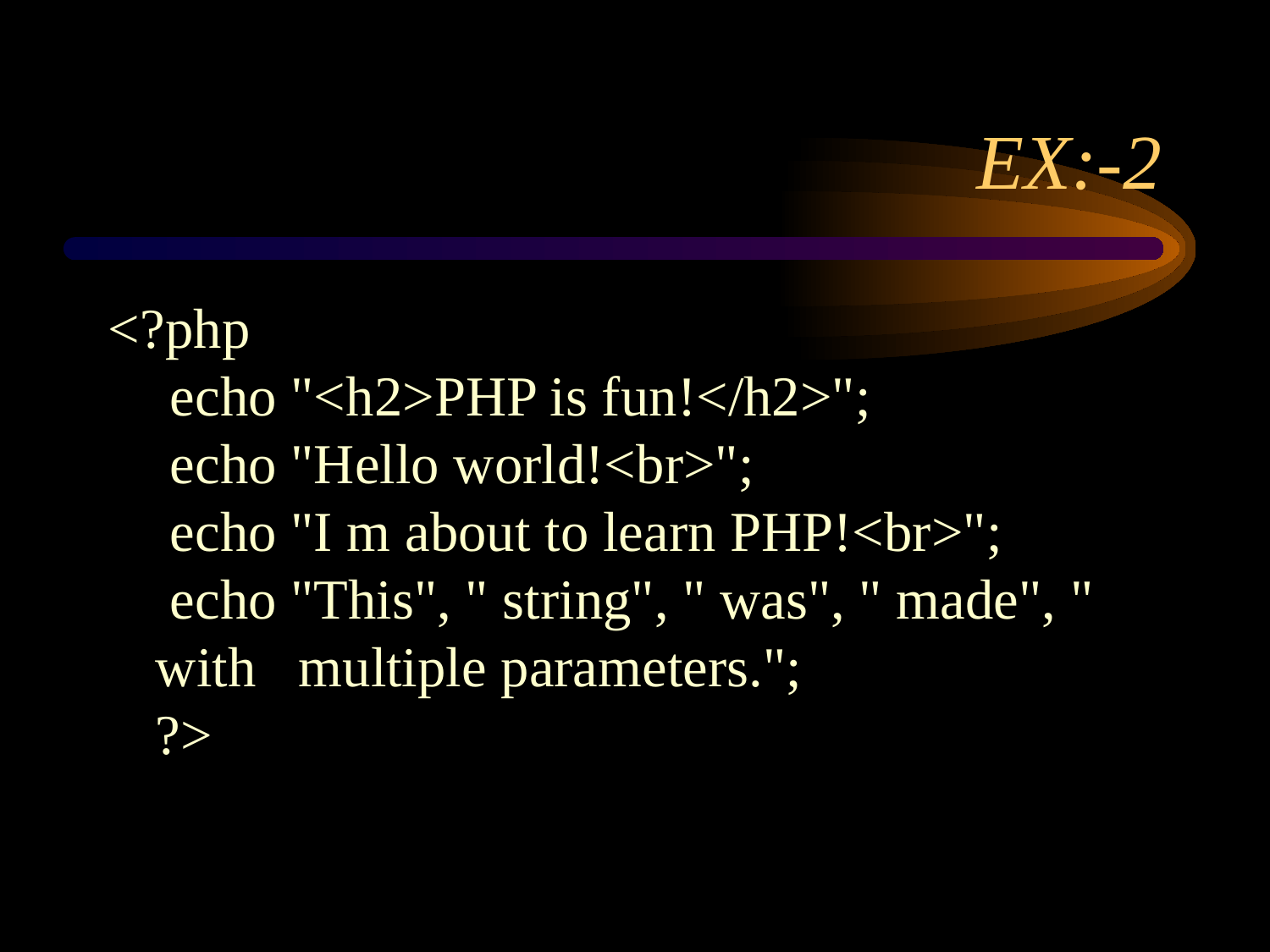

# EX:-2
<?php
 echo "<h2>PHP is fun!</h2>";
 echo "Hello world!<br>";
 echo "I m about to learn PHP!<br>";
 echo "This", " string", " was", " made", " with   multiple parameters.";
?>